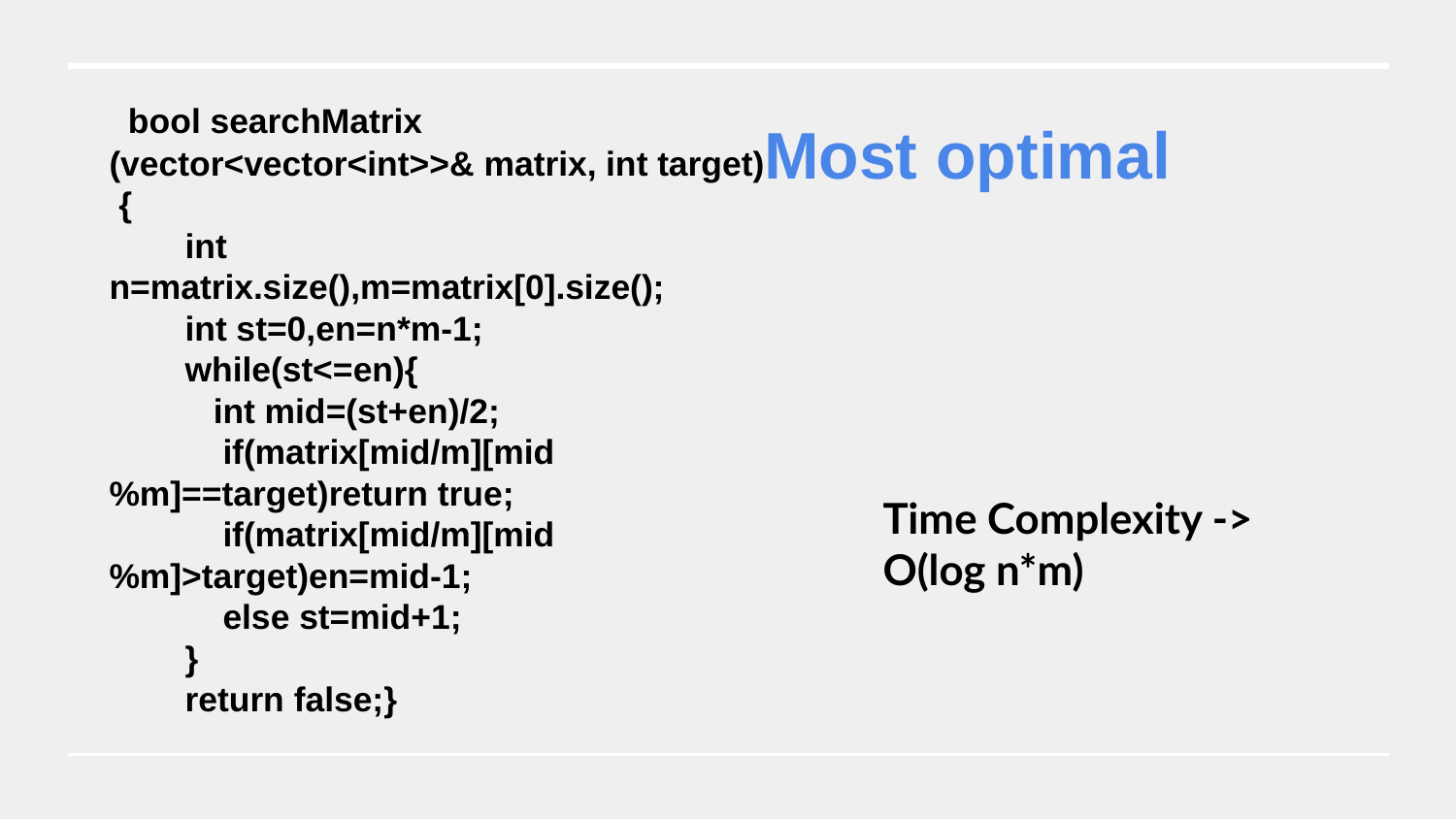

bool searchMatrix (vector<vector<int>>& matrix, int target)
 {
        int n=matrix.size(),m=matrix[0].size();
        int st=0,en=n*m-1;
        while(st<=en){
           int mid=(st+en)/2;
            if(matrix[mid/m][mid%m]==target)return true;
            if(matrix[mid/m][mid%m]>target)en=mid-1;
            else st=mid+1;
        }
        return false;}
# Most optimal

Time Complexity -> O(log n*m)